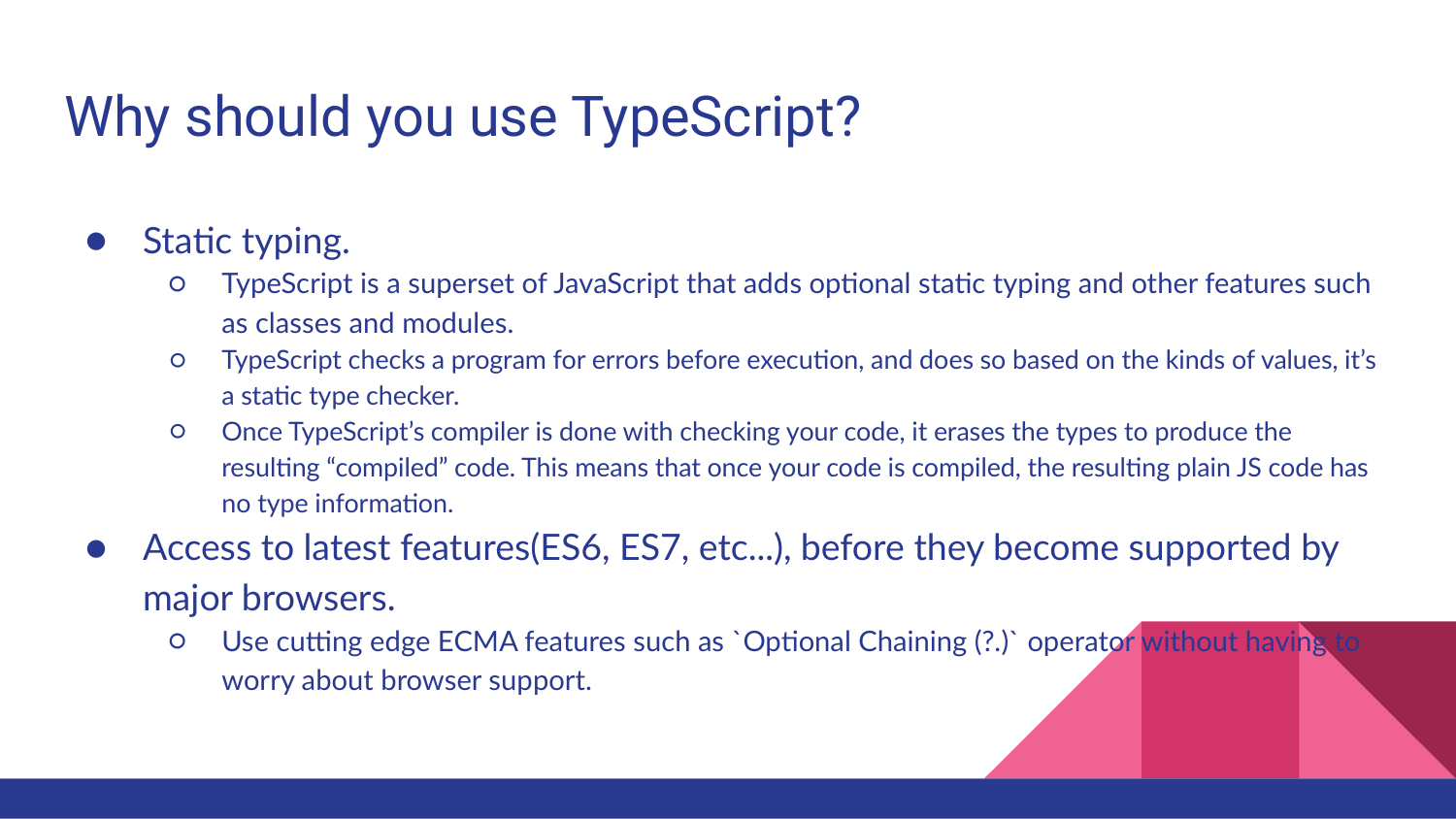

# Why should you use TypeScript?
Static typing.
TypeScript is a superset of JavaScript that adds optional static typing and other features such as classes and modules.
TypeScript checks a program for errors before execution, and does so based on the kinds of values, it’s a static type checker.
Once TypeScript’s compiler is done with checking your code, it erases the types to produce the resulting “compiled” code. This means that once your code is compiled, the resulting plain JS code has no type information.
Access to latest features(ES6, ES7, etc...), before they become supported by major browsers.
Use cutting edge ECMA features such as `Optional Chaining (?.)` operator without having to worry about browser support.